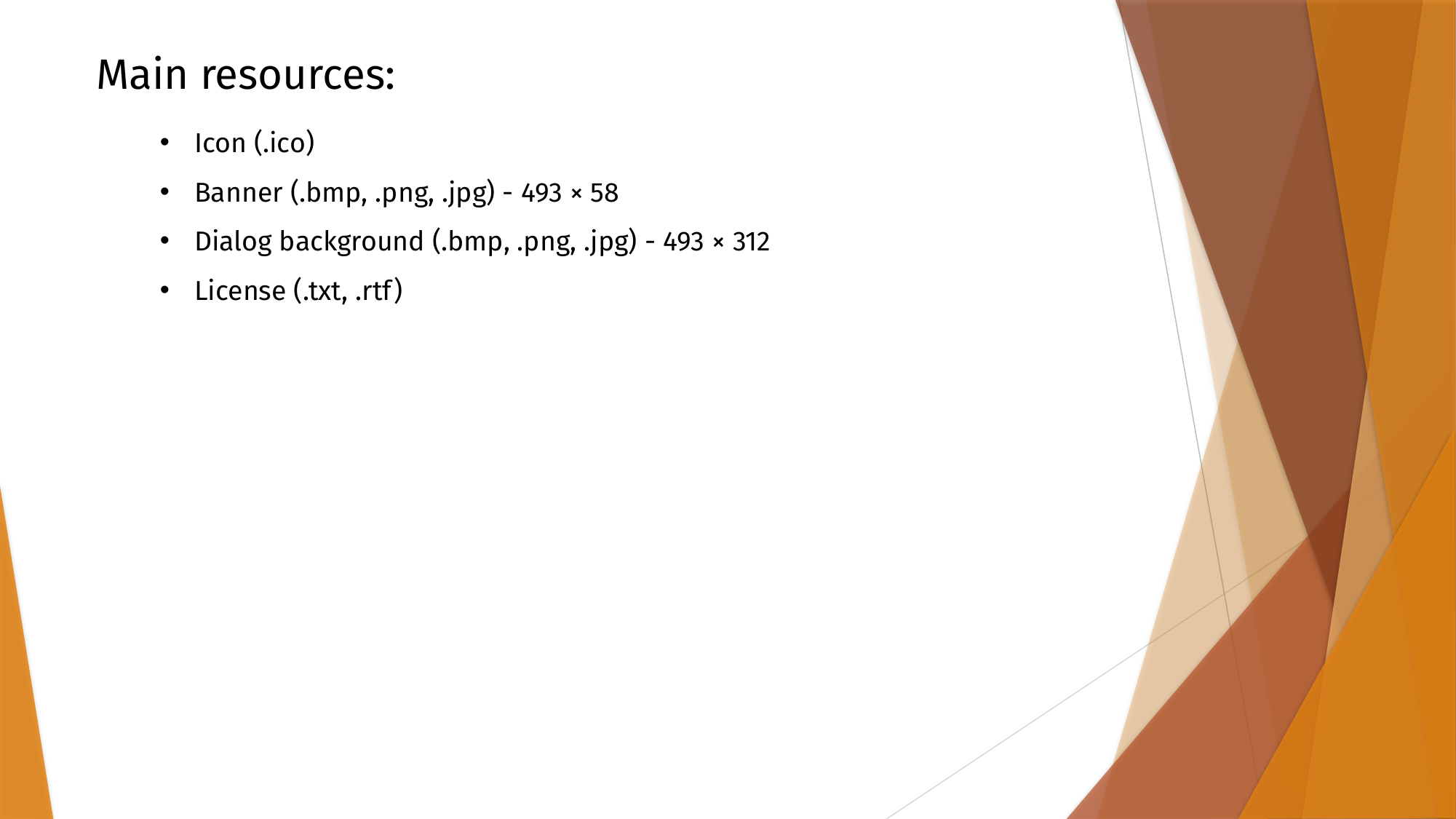

Main resources:
Icon (.ico)
Banner (.bmp, .png, .jpg) - 493 × 58
Dialog background (.bmp, .png, .jpg) - 493 × 312
License (.txt, .rtf)